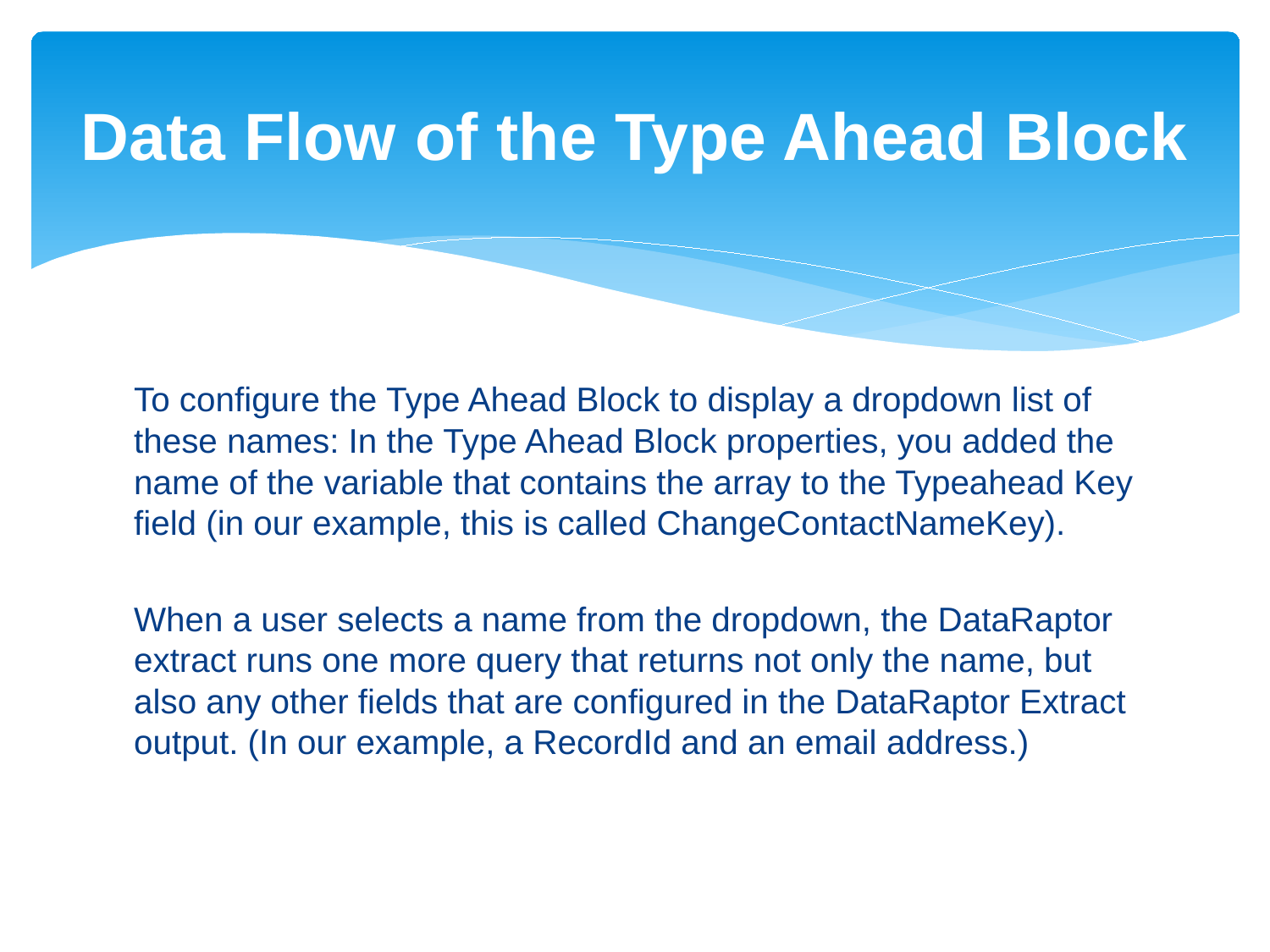

# Data Flow of the Type Ahead Block
To configure the Type Ahead Block to display a dropdown list of these names: In the Type Ahead Block properties, you added the name of the variable that contains the array to the Typeahead Key field (in our example, this is called ChangeContactNameKey).

When a user selects a name from the dropdown, the DataRaptor extract runs one more query that returns not only the name, but also any other fields that are configured in the DataRaptor Extract output. (In our example, a RecordId and an email address.)